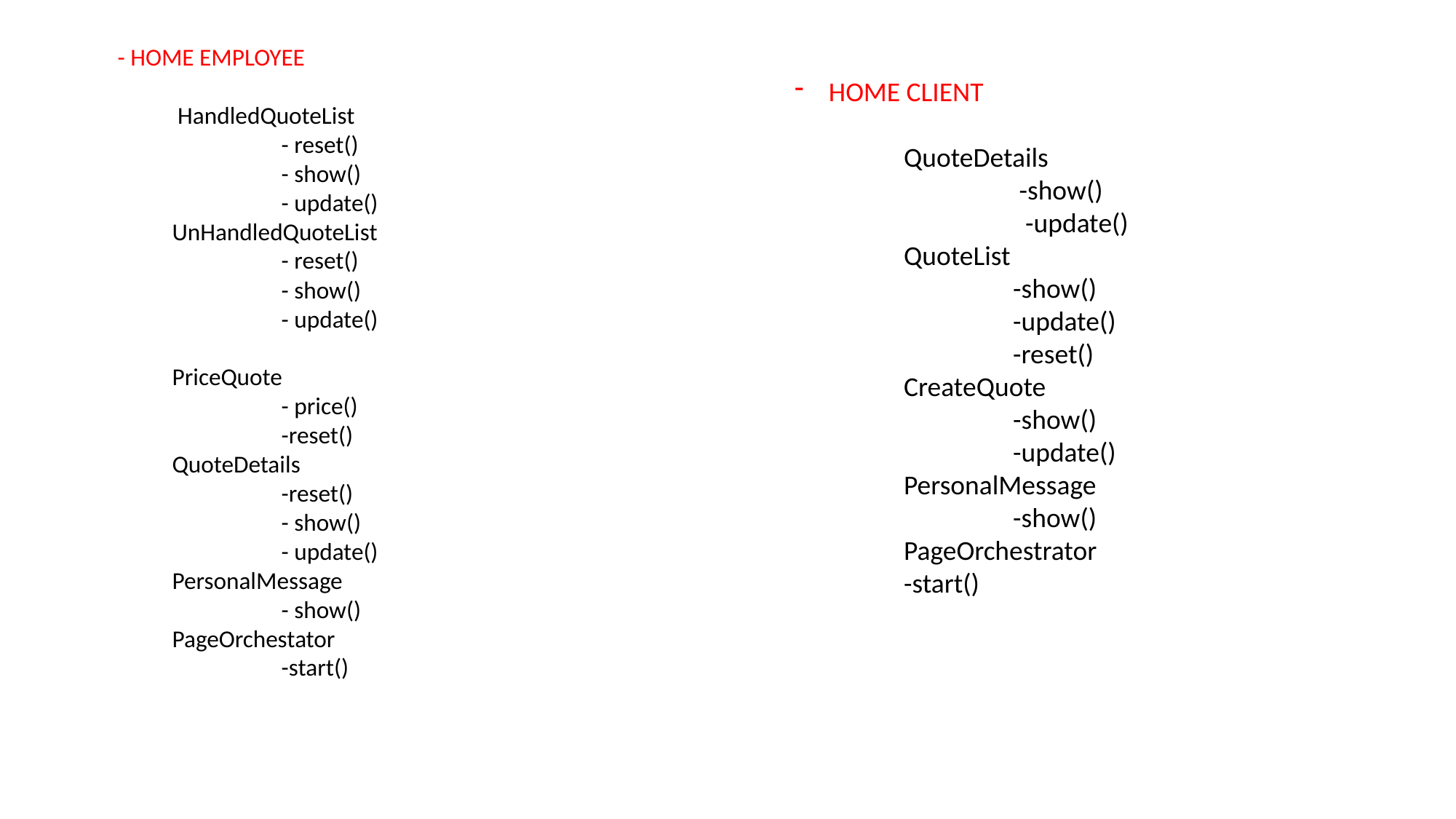

- HOME EMPLOYEE

 HandledQuoteList
	- reset()
	- show()
	- update()
UnHandledQuoteList
	- reset()
	- show()
	- update()
PriceQuote
	- price()
	-reset()
QuoteDetails
	-reset()
	- show()
	- update()
PersonalMessage
	- show()
PageOrchestator
	-start()

HOME CLIENT

	QuoteDetails
    		 -show()
  		  -update()
	QuoteList
 		-show()
 		-update()
		-reset()
	CreateQuote
		-show()
		-update()
	PersonalMessage
		-show()
	PageOrchestrator
	-start()